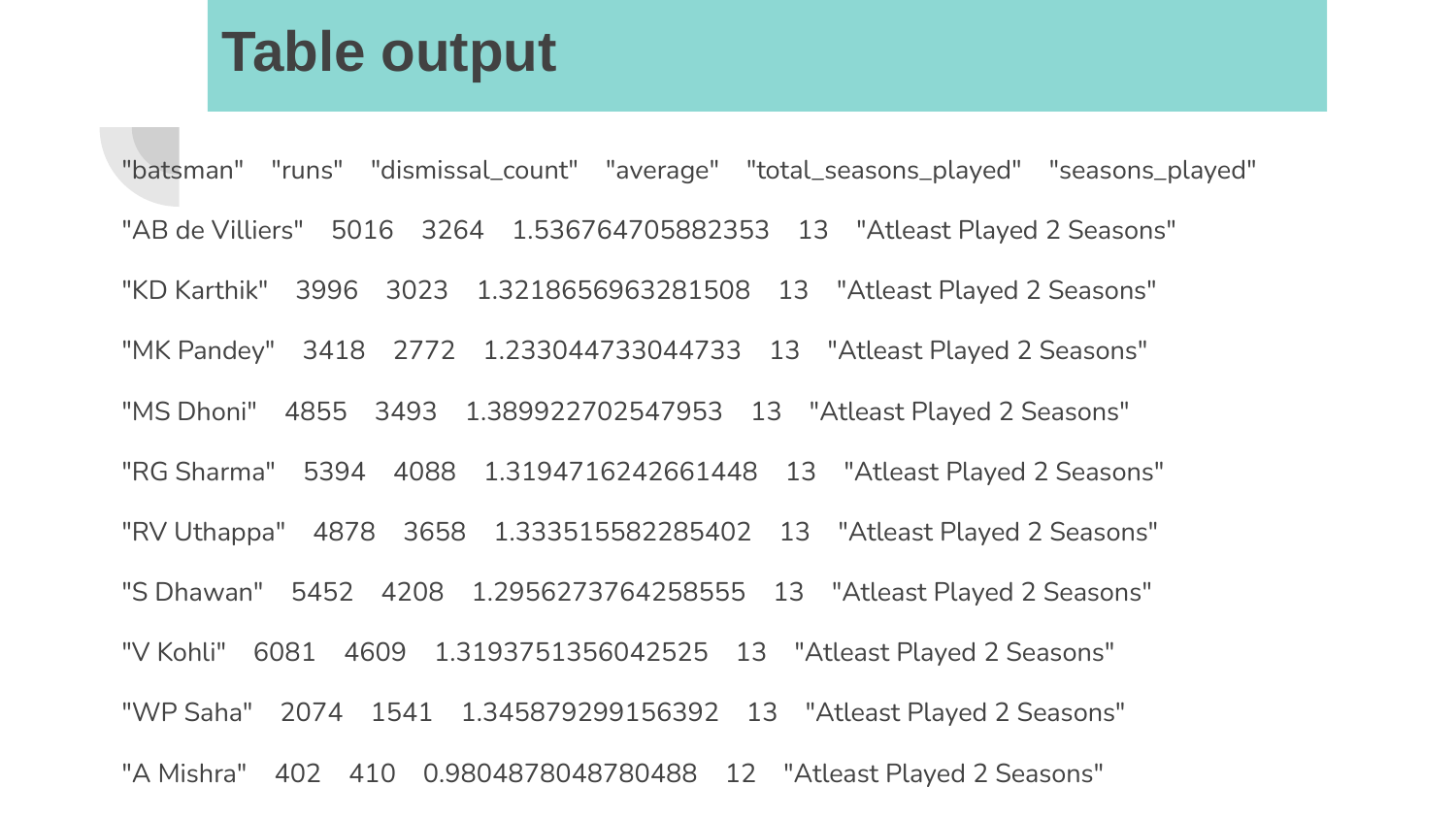

# Table output
"batsman"    "runs"    "dismissal_count"    "average"    "total_seasons_played"    "seasons_played"
"AB de Villiers"    5016    3264    1.536764705882353    13    "Atleast Played 2 Seasons"
"KD Karthik"    3996    3023    1.3218656963281508    13    "Atleast Played 2 Seasons"
"MK Pandey"    3418    2772    1.233044733044733    13    "Atleast Played 2 Seasons"
"MS Dhoni"    4855    3493    1.389922702547953    13    "Atleast Played 2 Seasons"
"RG Sharma"    5394    4088    1.3194716242661448    13    "Atleast Played 2 Seasons"
"RV Uthappa"    4878    3658    1.333515582285402    13    "Atleast Played 2 Seasons"
"S Dhawan"    5452    4208    1.2956273764258555    13    "Atleast Played 2 Seasons"
"V Kohli"    6081    4609    1.3193751356042525    13    "Atleast Played 2 Seasons"
"WP Saha"    2074    1541    1.345879299156392    13    "Atleast Played 2 Seasons"
"A Mishra"    402    410    0.9804878048780488    12    "Atleast Played 2 Seasons"